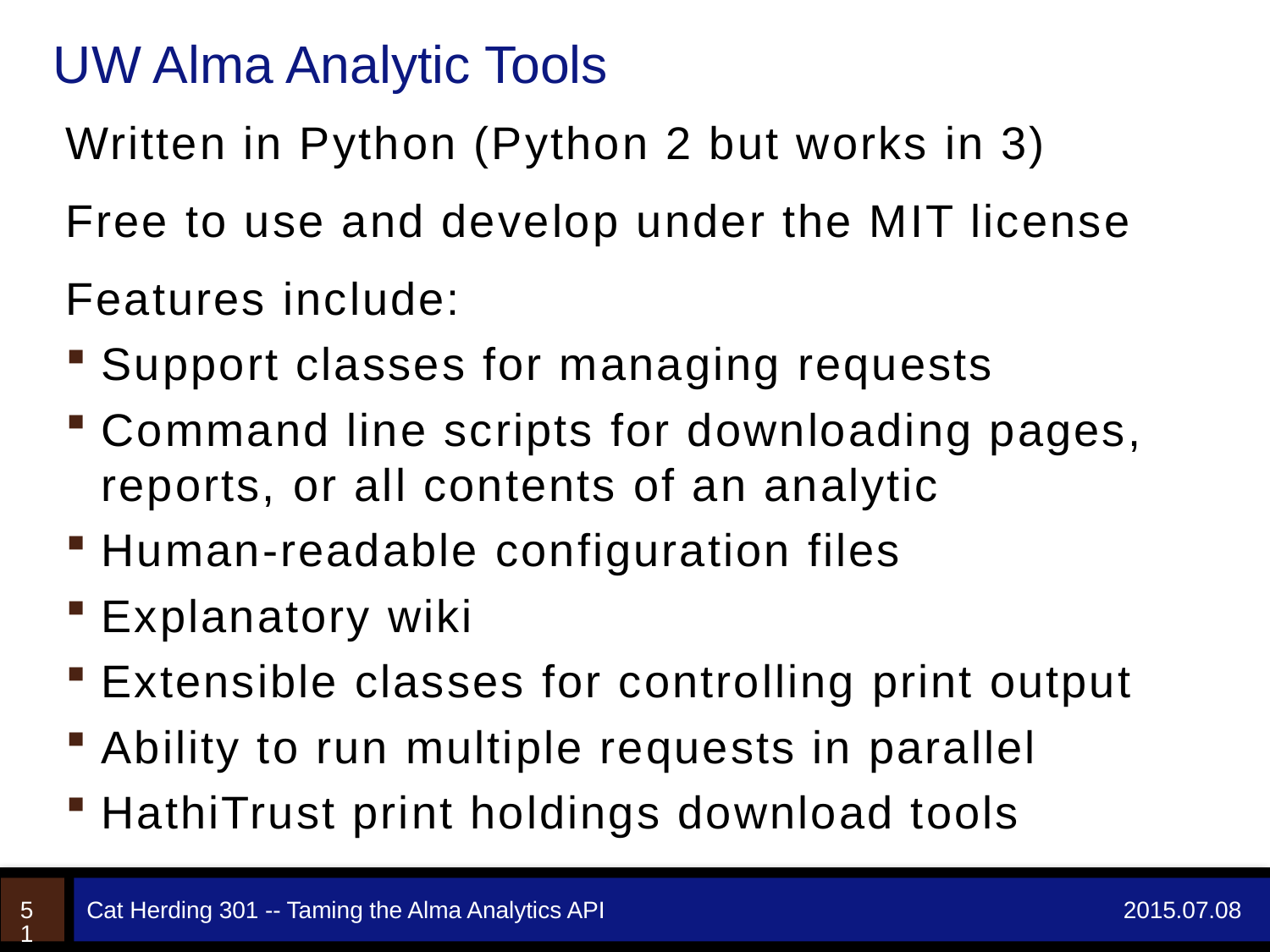

# UW Alma Analytic Tools
Written in Python (Python 2 but works in 3)
Free to use and develop under the MIT license
Features include:
Support classes for managing requests
Command line scripts for downloading pages, reports, or all contents of an analytic
Human-readable configuration files
Explanatory wiki
Extensible classes for controlling print output
Ability to run multiple requests in parallel
HathiTrust print holdings download tools

51
Cat Herding 301 -- Taming the Alma Analytics API
2015.07.08